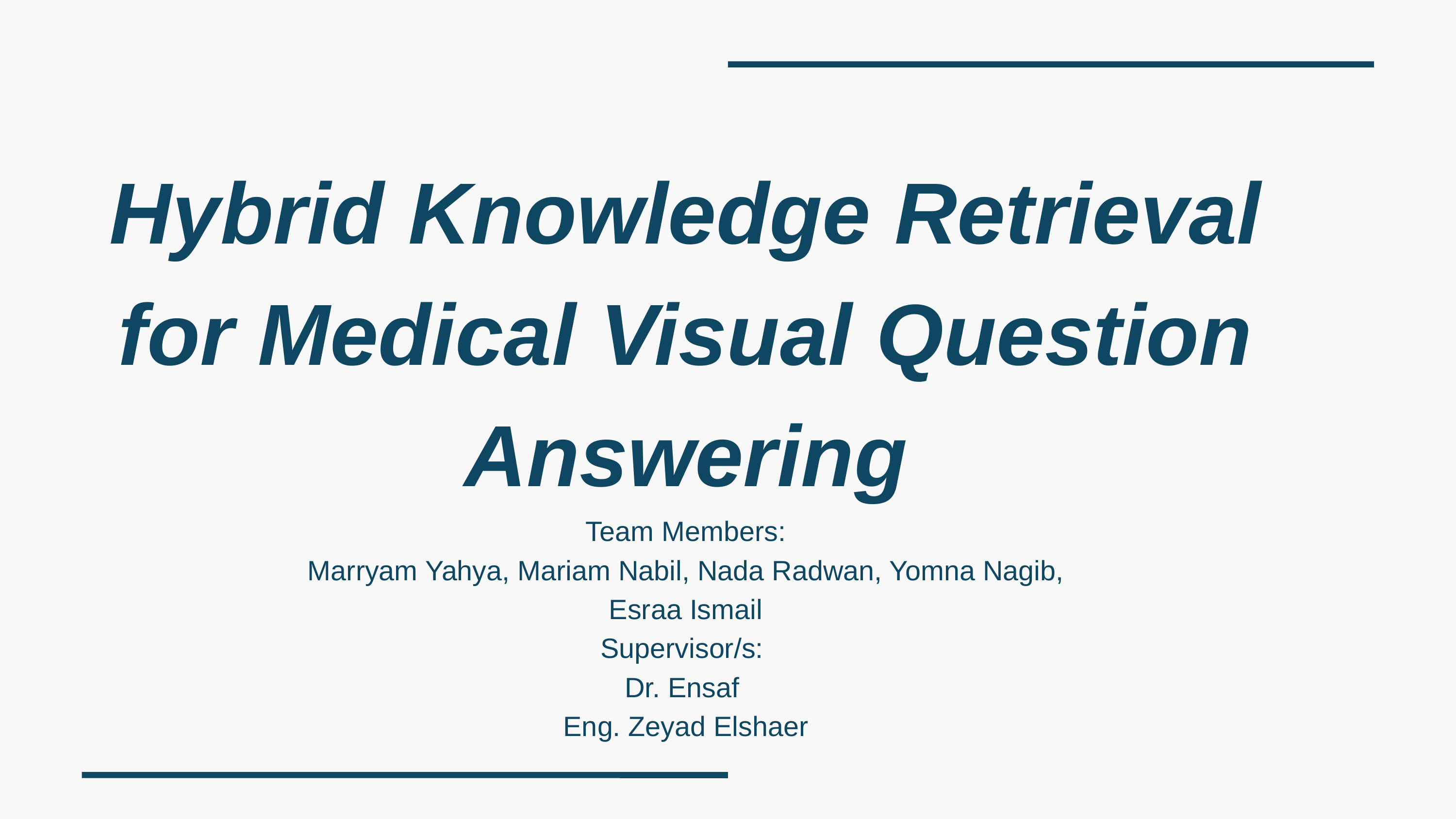

Hybrid Knowledge Retrieval for Medical Visual Question Answering

Team Members:
Marryam Yahya, Mariam Nabil, Nada Radwan, Yomna Nagib, Esraa Ismail
Supervisor/s:
Dr. Ensaf
Eng. Zeyad Elshaer